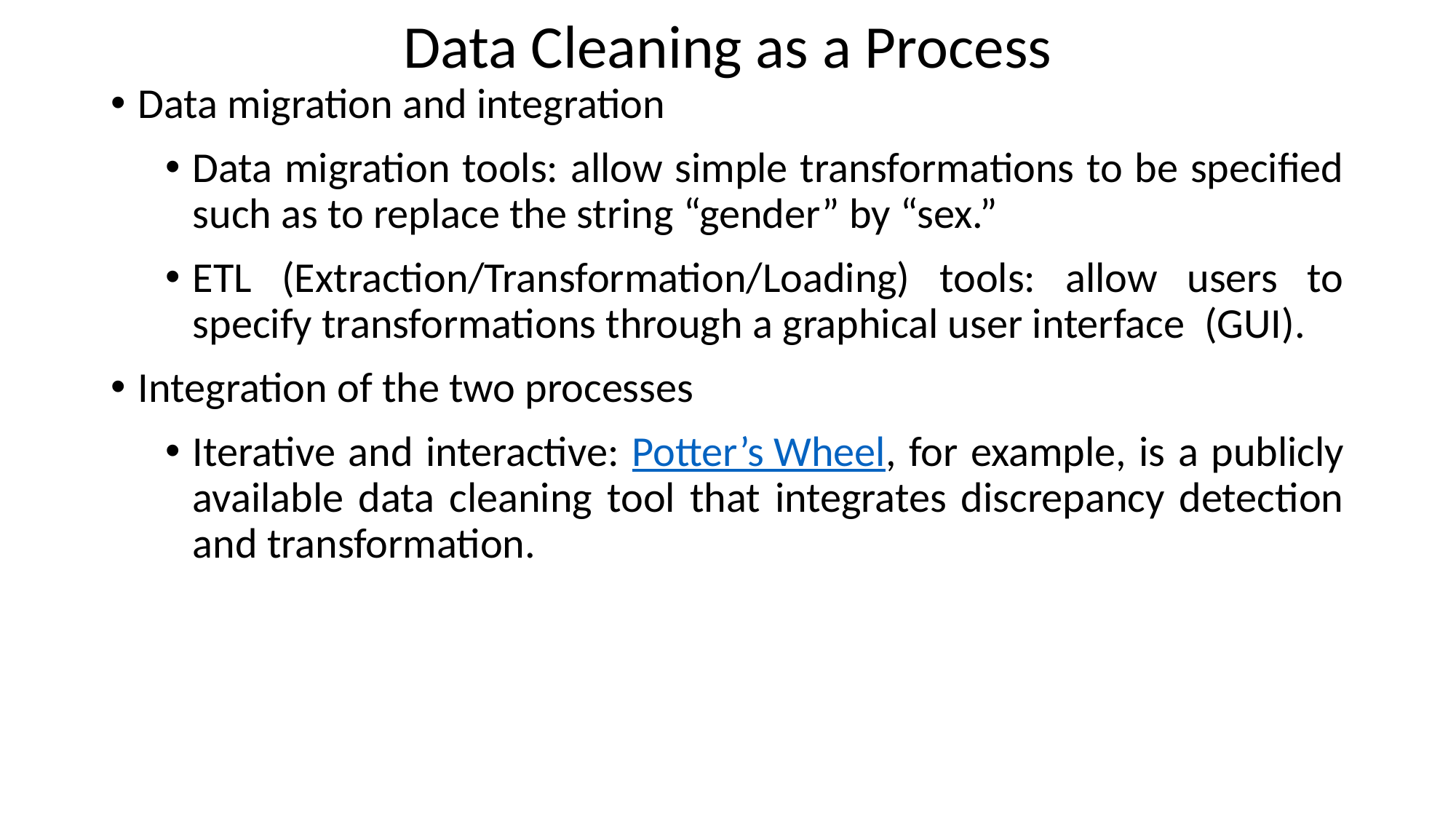

# Data Cleaning as a Process
Data migration and integration
Data migration tools: allow simple transformations to be specified such as to replace the string “gender” by “sex.”
ETL (Extraction/Transformation/Loading) tools: allow users to specify transformations through a graphical user interface  (GUI).
Integration of the two processes
Iterative and interactive: Potter’s Wheel, for example, is a publicly available data cleaning tool that integrates discrepancy detection and transformation.